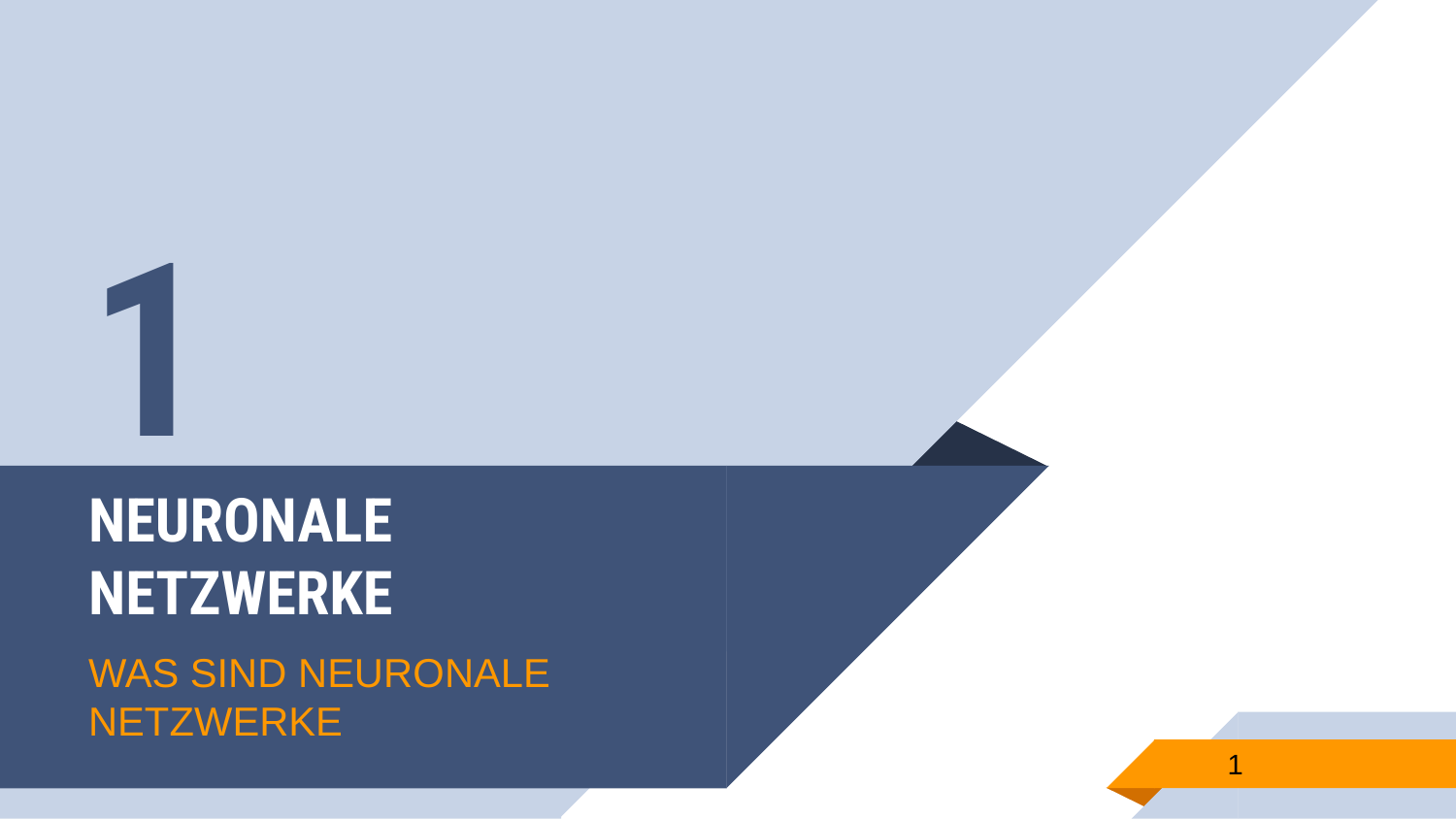

1
# NEURONALE NETZWERKE
WAS SIND NEURONALE NETZWERKE
1